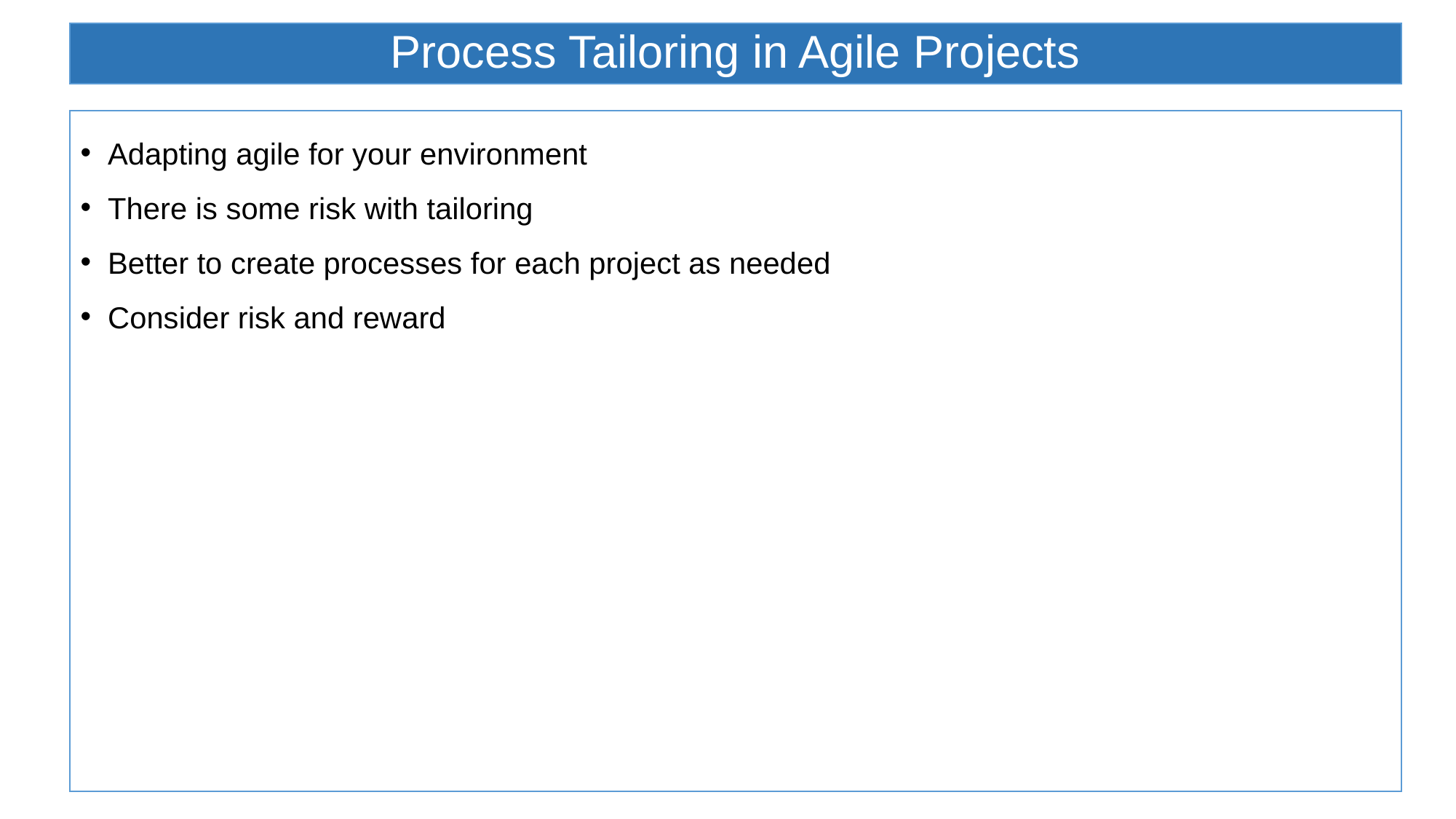

# Process Tailoring in Agile Projects
Adapting agile for your environment
There is some risk with tailoring
Better to create processes for each project as needed
Consider risk and reward